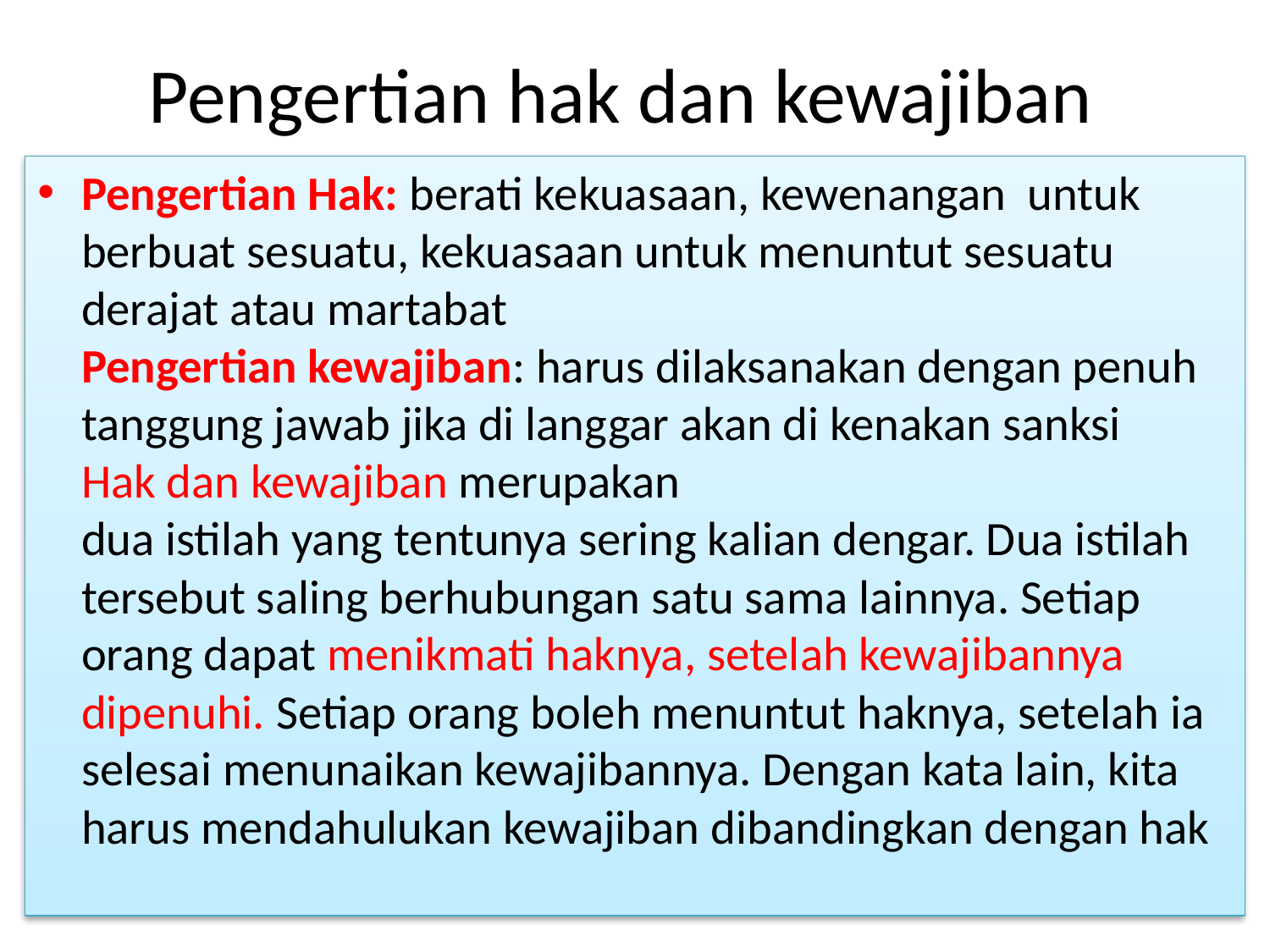

# Pengertian hak dan kewajiban
Pengertian Hak: berati kekuasaan, kewenangan  untuk berbuat sesuatu, kekuasaan untuk menuntut sesuatu  derajat atau martabat
Pengertian kewajiban: harus dilaksanakan dengan penuh tanggung jawab jika di langgar akan di kenakan sanksi
Hak dan kewajiban merupakan
dua istilah yang tentunya sering kalian dengar. Dua istilah tersebut saling berhubungan satu sama lainnya. Setiap orang dapat menikmati haknya, setelah kewajibannya dipenuhi. Setiap orang boleh menuntut haknya, setelah ia selesai menunaikan kewajibannya. Dengan kata lain, kita harus mendahulukan kewajiban dibandingkan dengan hak